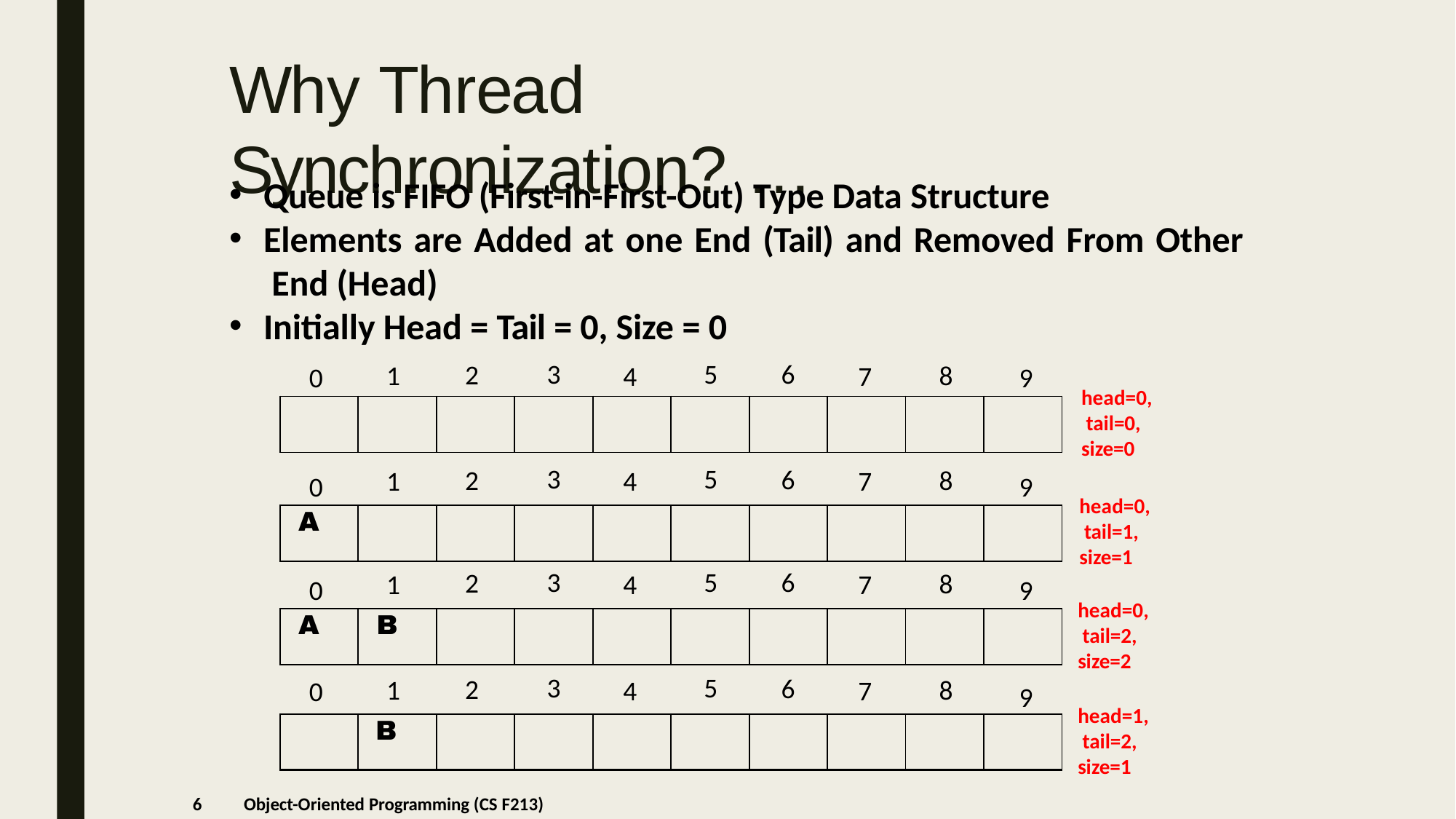

# Why Thread Synchronization? …
Queue is FIFO (First-in-First-Out) Type Data Structure
Elements are Added at one End (Tail) and Removed From Other  End (Head)
Initially Head = Tail = 0, Size = 0
| 0 | 1 | 2 | 3 | 4 | 5 | 6 | 7 | 8 | 9 |
| --- | --- | --- | --- | --- | --- | --- | --- | --- | --- |
|  |  |  |  |  |  |  |  |  |  |
| 0 | 1 | 2 | 3 | 4 | 5 | 6 | 7 | 8 | 9 |
| A |  |  |  |  |  |  |  |  |  |
| 0 | 1 | 2 | 3 | 4 | 5 | 6 | 7 | 8 | 9 |
| A | B |  |  |  |  |  |  |  |  |
| 0 | 1 | 2 | 3 | 4 | 5 | 6 | 7 | 8 | 9 |
head=0,  tail=0,  size=0

head=0,  tail=1,  size=1

head=0,  tail=2,  size=2

head=1,  tail=2,  size=1
|  | B |  |  |  |  |  |  |  |  |
| --- | --- | --- | --- | --- | --- | --- | --- | --- | --- |
6
Object-Oriented Programming (CS F213)